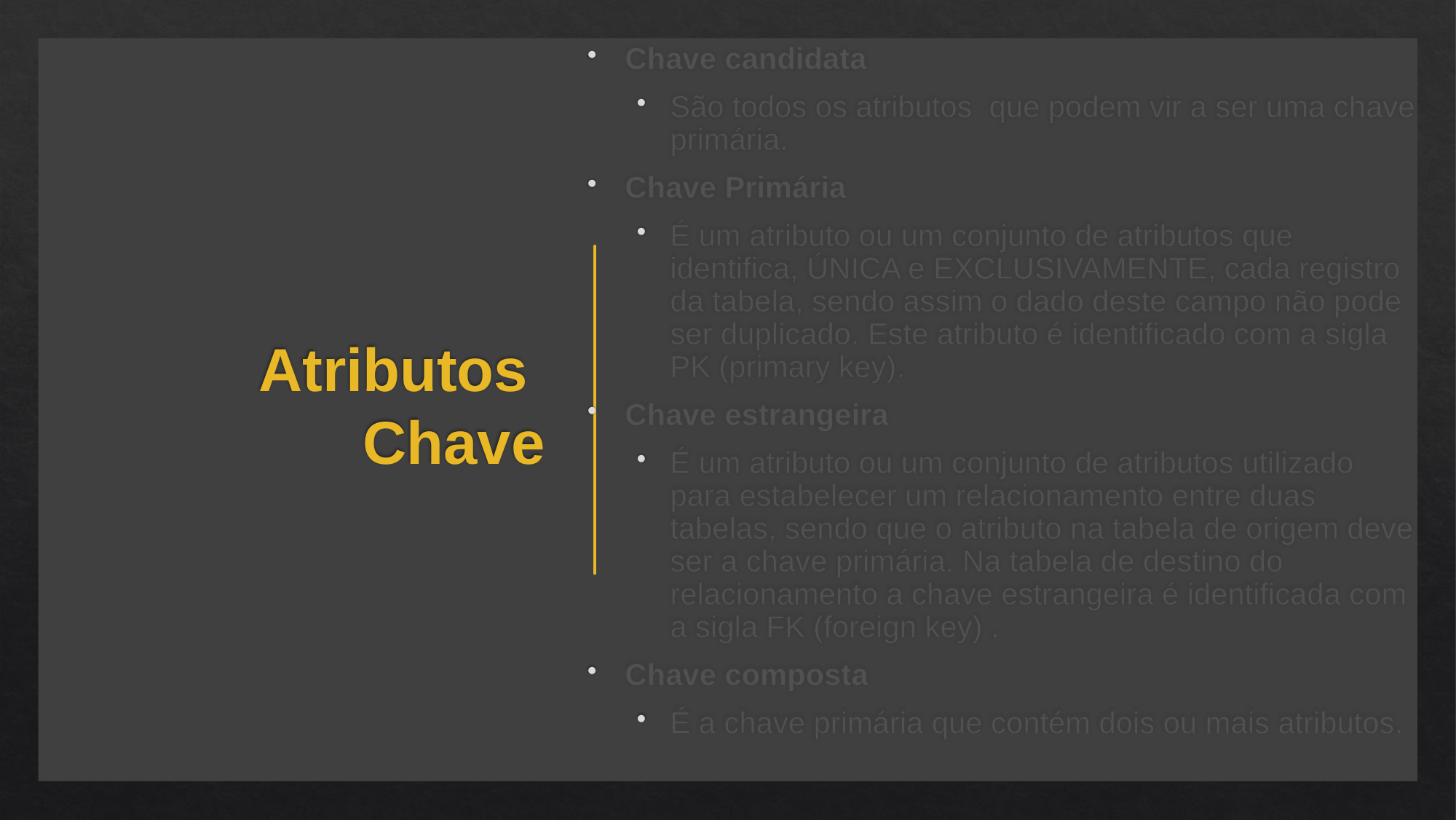

Chave candidata
São todos os atributos  que podem vir a ser uma chave primária.
Chave Primária
É um atributo ou um conjunto de atributos que identifica, ÚNICA e EXCLUSIVAMENTE, cada registro da tabela, sendo assim o dado deste campo não pode ser duplicado. Este atributo é identificado com a sigla PK (primary key).
Chave estrangeira
É um atributo ou um conjunto de atributos utilizado para estabelecer um relacionamento entre duas tabelas, sendo que o atributo na tabela de origem deve ser a chave primária. Na tabela de destino do relacionamento a chave estrangeira é identificada com a sigla FK (foreign key) .
Chave composta
É a chave primária que contém dois ou mais atributos.

# Atributos  Chave